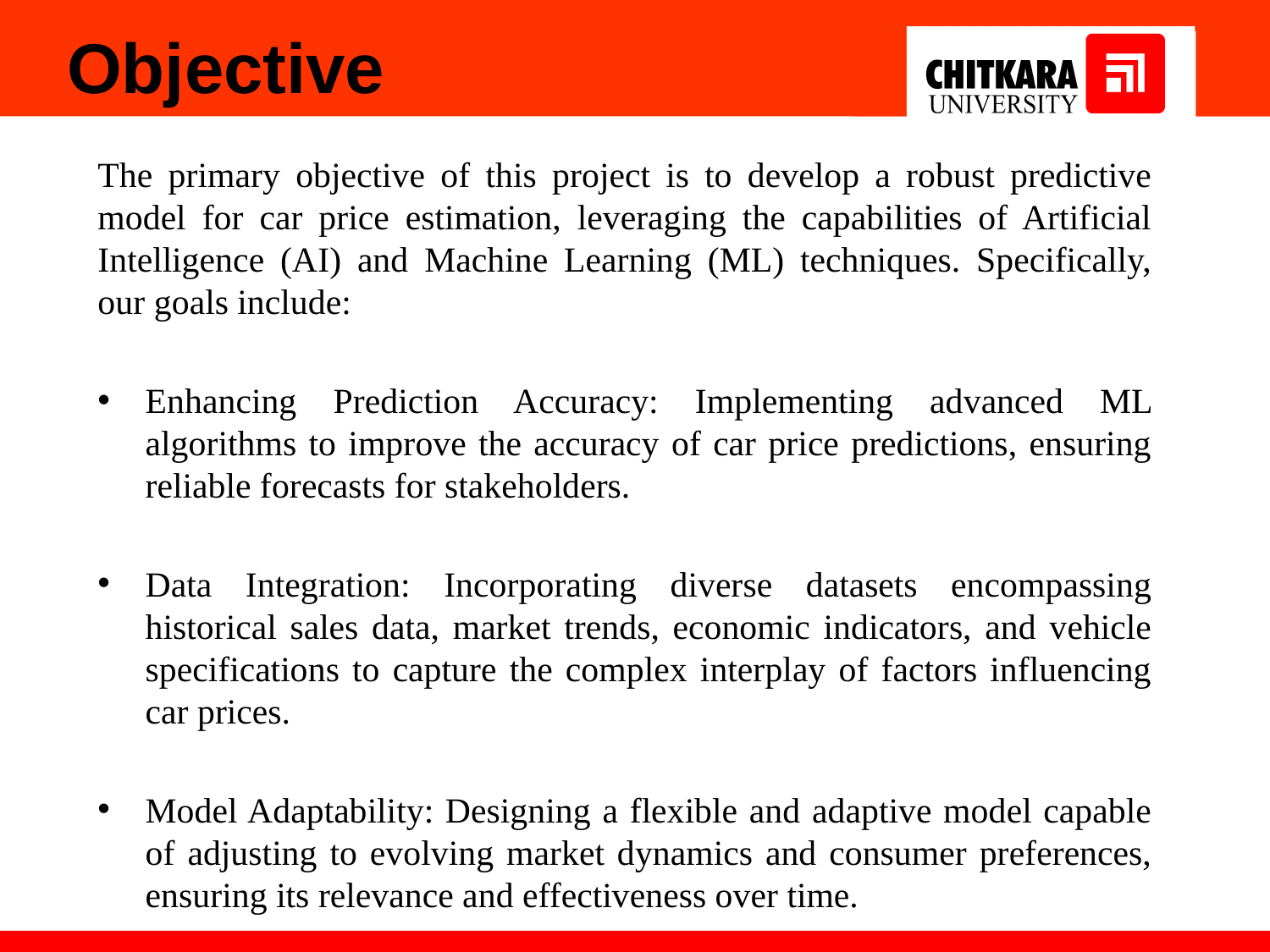

# Objective
The primary objective of this project is to develop a robust predictive model for car price estimation, leveraging the capabilities of Artificial Intelligence (AI) and Machine Learning (ML) techniques. Specifically, our goals include:

Enhancing Prediction Accuracy: Implementing advanced ML algorithms to improve the accuracy of car price predictions, ensuring reliable forecasts for stakeholders.

Data Integration: Incorporating diverse datasets encompassing historical sales data, market trends, economic indicators, and vehicle specifications to capture the complex interplay of factors influencing car prices.

Model Adaptability: Designing a flexible and adaptive model capable of adjusting to evolving market dynamics and consumer preferences, ensuring its relevance and effectiveness over time.